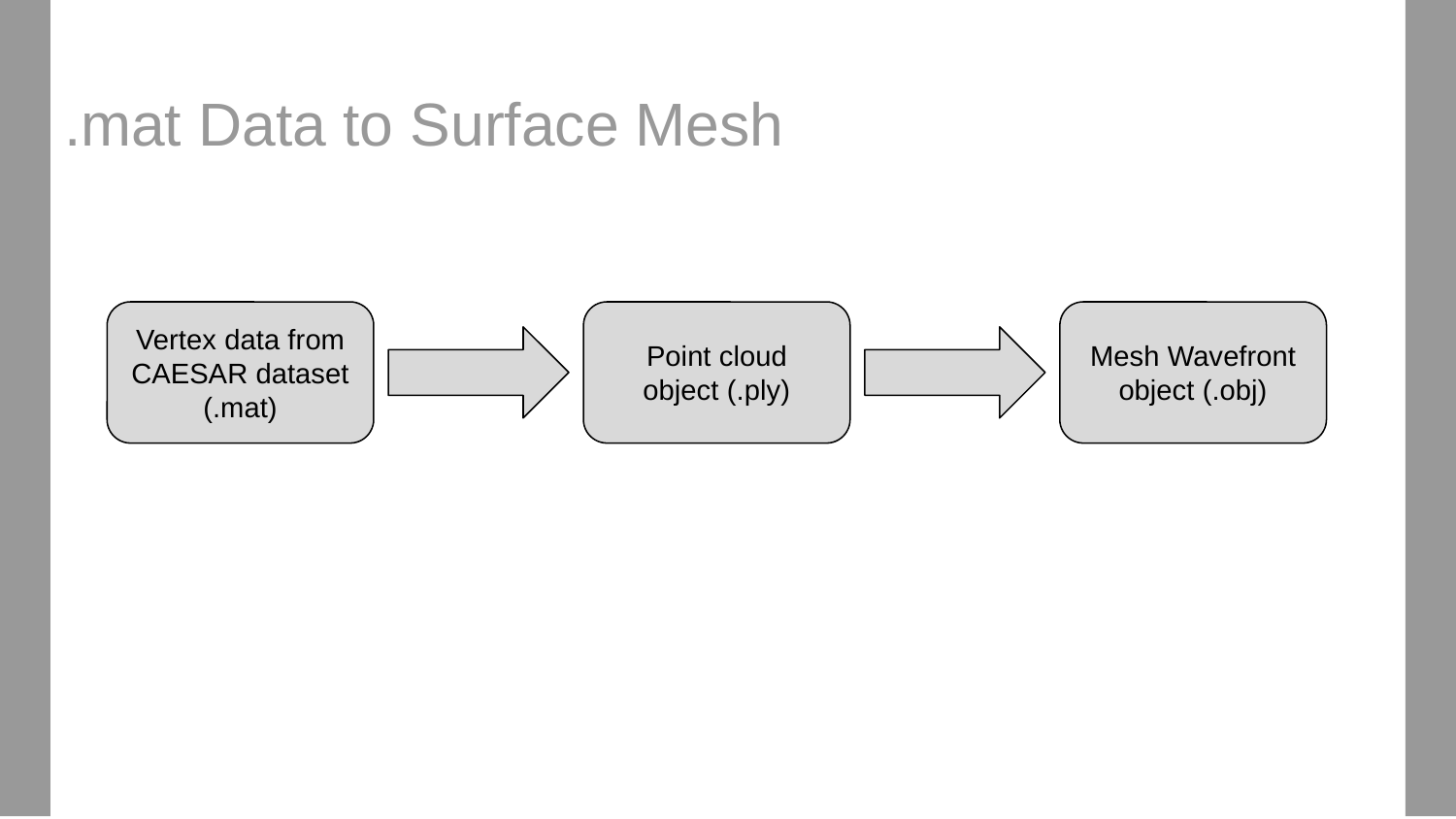

# .mat Data to Surface Mesh
Vertex data from
CAESAR dataset (.mat)
Point cloud object (.ply)
Mesh Wavefront object (.obj)